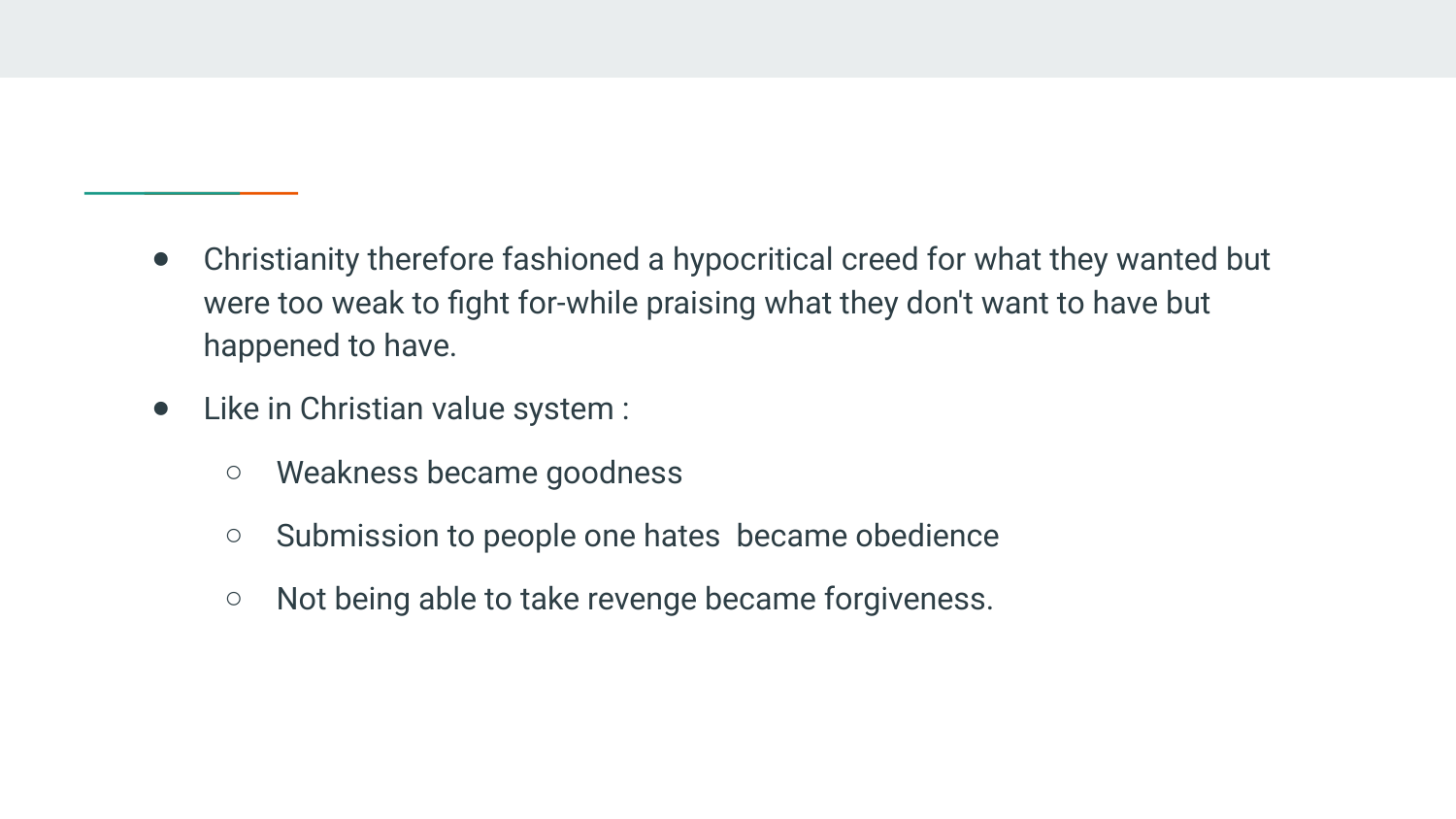

Christianity therefore fashioned a hypocritical creed for what they wanted but were too weak to fight for-while praising what they don't want to have but happened to have.
Like in Christian value system :
Weakness became goodness
Submission to people one hates  became obedience
Not being able to take revenge became forgiveness.